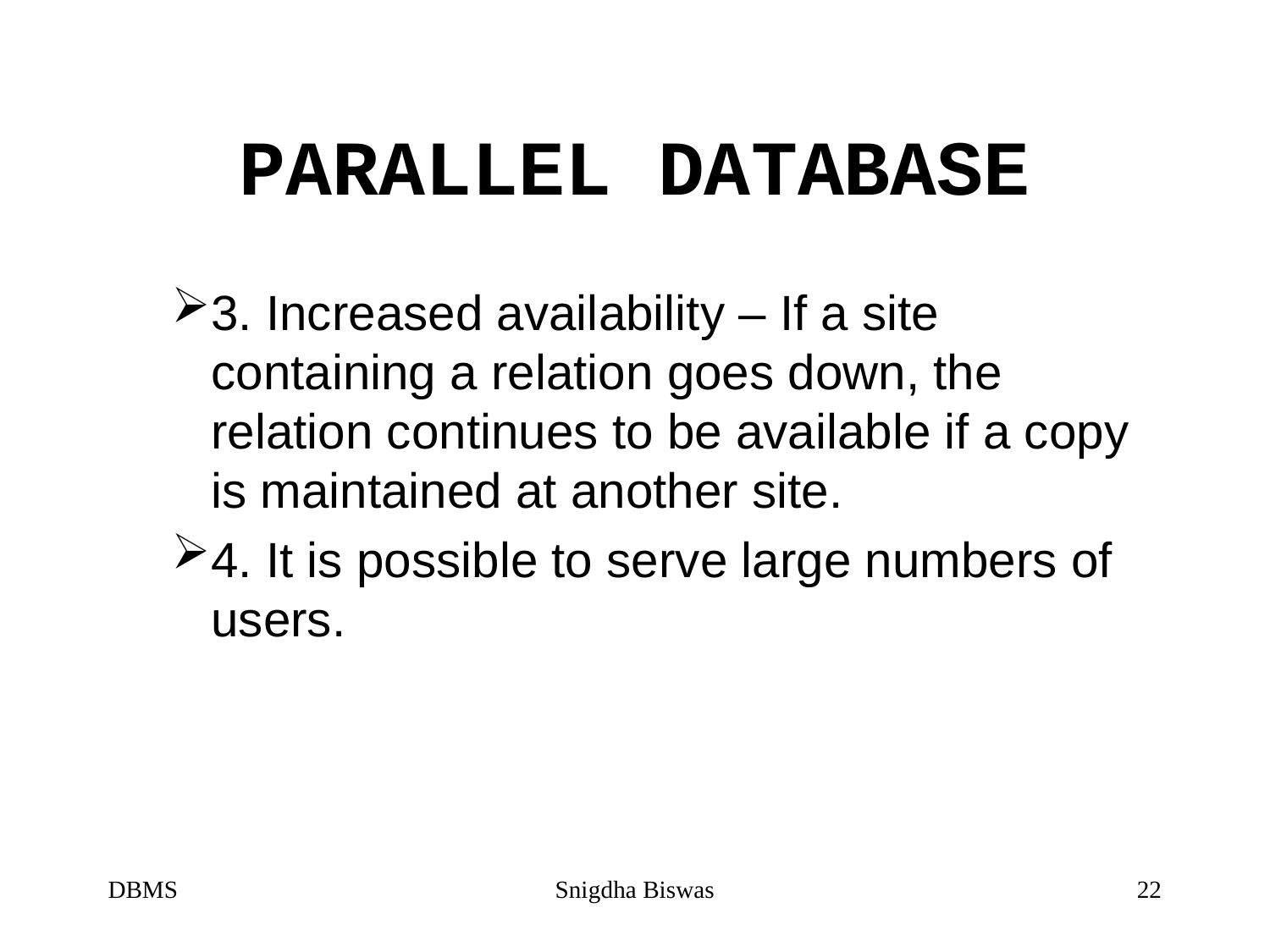

# PARALLEL DATABASE
3. Increased availability – If a site containing a relation goes down, the relation continues to be available if a copy is maintained at another site.
4. It is possible to serve large numbers of users.
DBMS
Snigdha Biswas
22